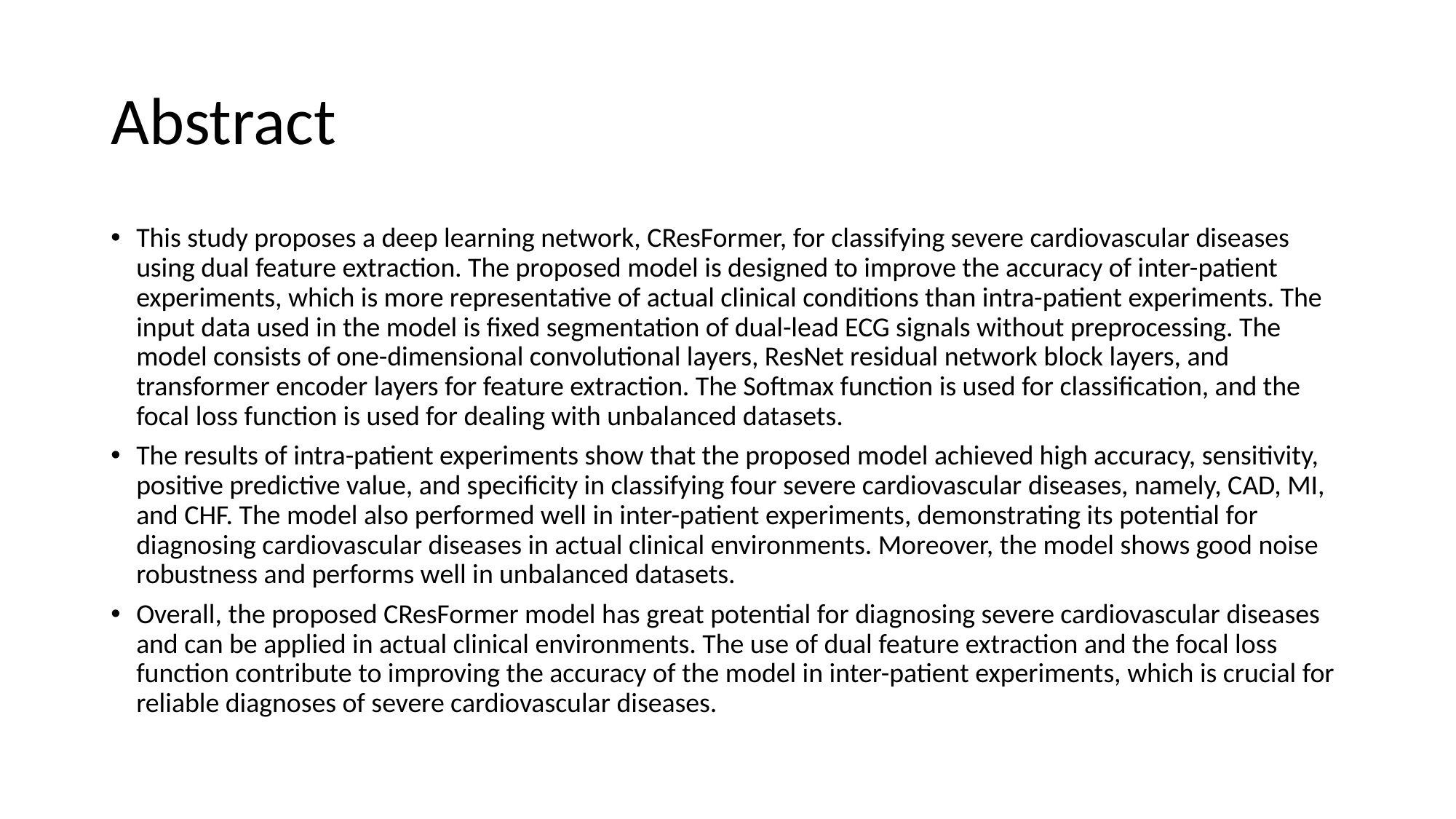

# Abstract
This study proposes a deep learning network, CResFormer, for classifying severe cardiovascular diseases using dual feature extraction. The proposed model is designed to improve the accuracy of inter-patient experiments, which is more representative of actual clinical conditions than intra-patient experiments. The input data used in the model is fixed segmentation of dual-lead ECG signals without preprocessing. The model consists of one-dimensional convolutional layers, ResNet residual network block layers, and transformer encoder layers for feature extraction. The Softmax function is used for classification, and the focal loss function is used for dealing with unbalanced datasets.
The results of intra-patient experiments show that the proposed model achieved high accuracy, sensitivity, positive predictive value, and specificity in classifying four severe cardiovascular diseases, namely, CAD, MI, and CHF. The model also performed well in inter-patient experiments, demonstrating its potential for diagnosing cardiovascular diseases in actual clinical environments. Moreover, the model shows good noise robustness and performs well in unbalanced datasets.
Overall, the proposed CResFormer model has great potential for diagnosing severe cardiovascular diseases and can be applied in actual clinical environments. The use of dual feature extraction and the focal loss function contribute to improving the accuracy of the model in inter-patient experiments, which is crucial for reliable diagnoses of severe cardiovascular diseases.